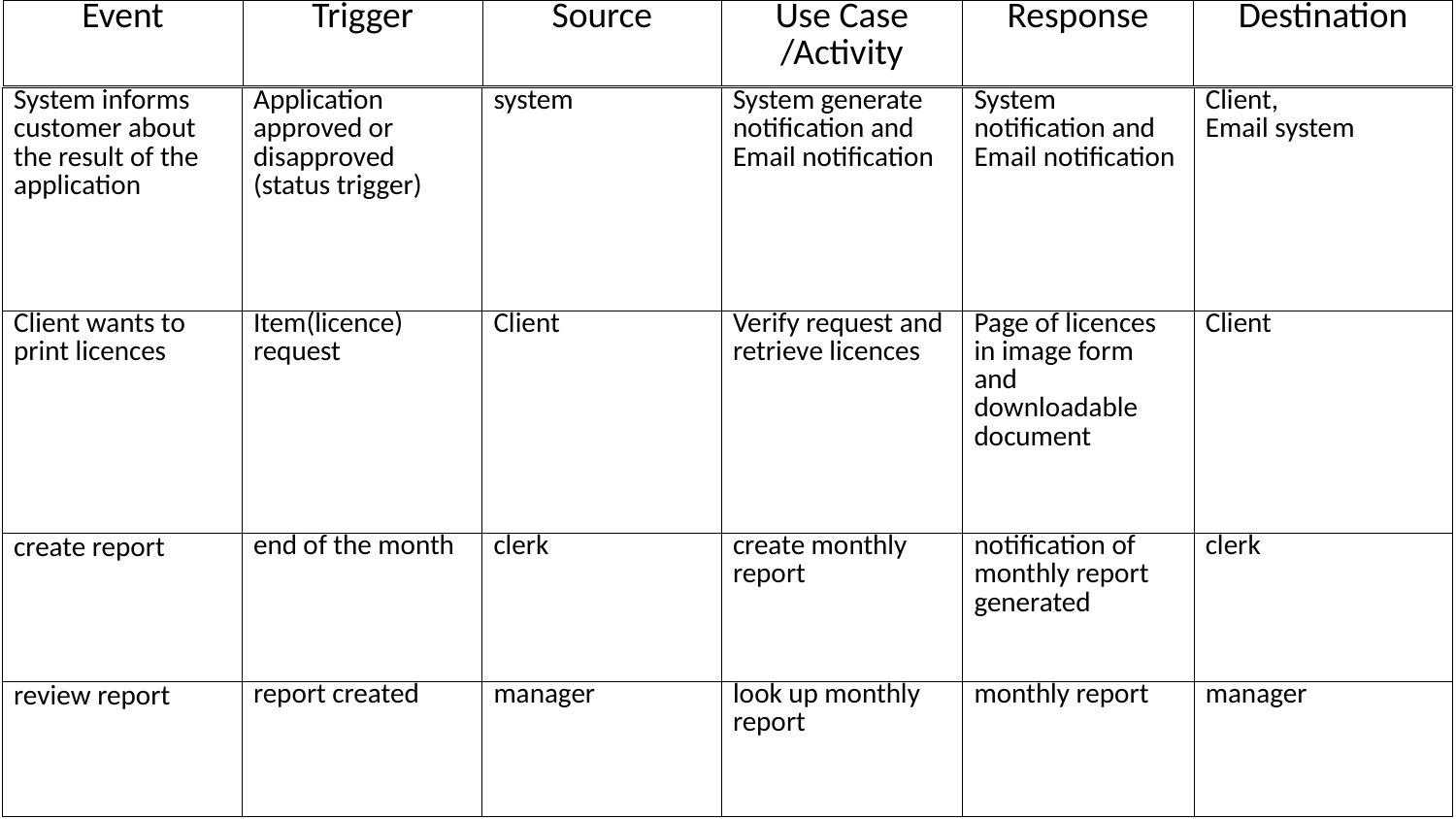

| Event | Trigger | Source | Use Case /Activity | Response | Destination |
| --- | --- | --- | --- | --- | --- |
| System informs customer about the result of the application | Application approved or disapproved (status trigger) | system | System generate notification and Email notification | System notification and Email notification | Client, Email system |
| --- | --- | --- | --- | --- | --- |
| Client wants to print licences | Item(licence) request | Client | Verify request and retrieve licences | Page of licences in image form and downloadable document | Client |
| create report | end of the month | clerk | create monthly report | notification of monthly report generated | clerk |
| review report | report created | manager | look up monthly report | monthly report | manager |